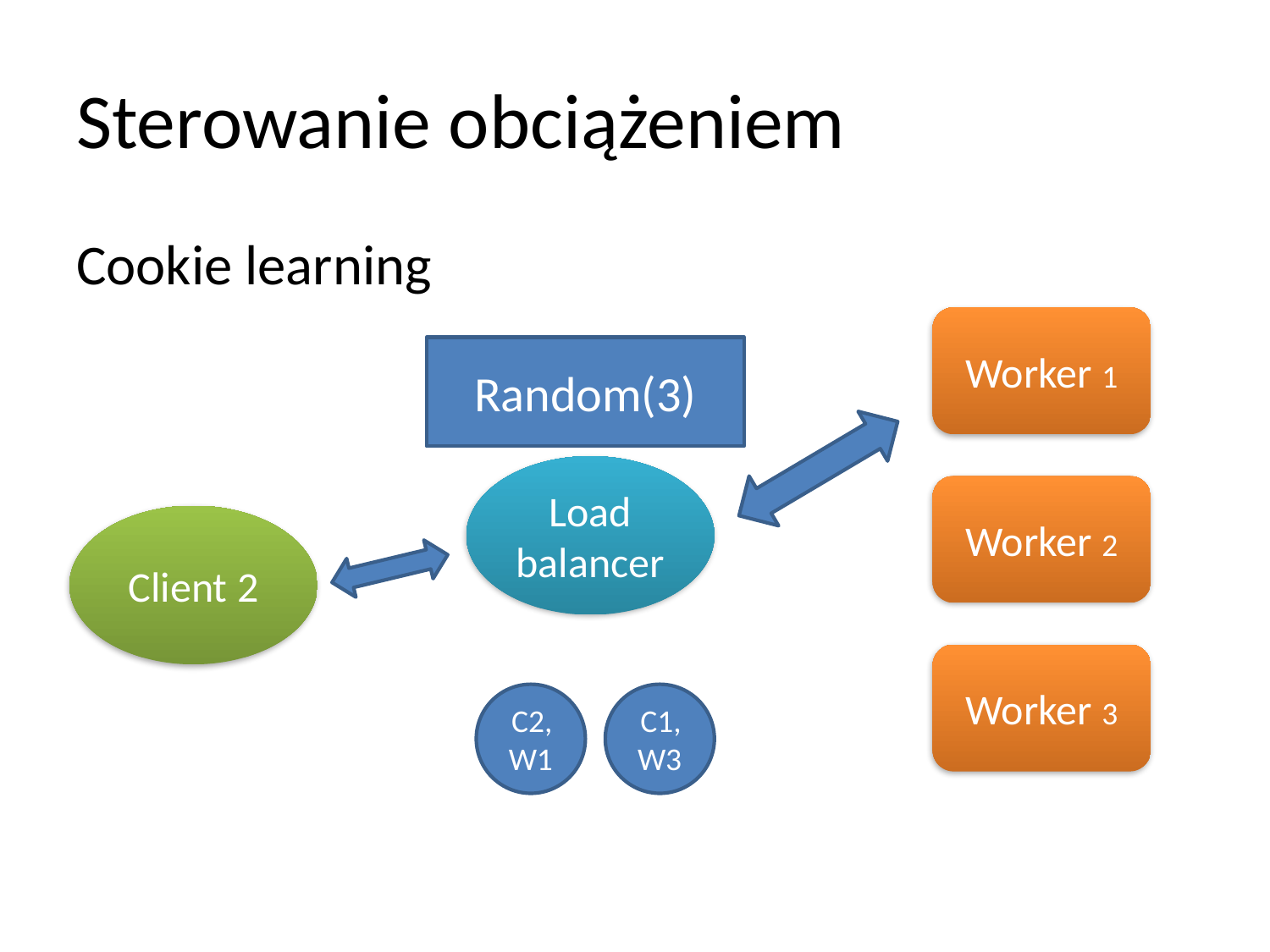

# Sterowanie obciążeniem
Cookie learning
Worker 1
Random(3)

Load balancer
Worker 2
Client 2

Worker 3
C2,W1
C1,W3